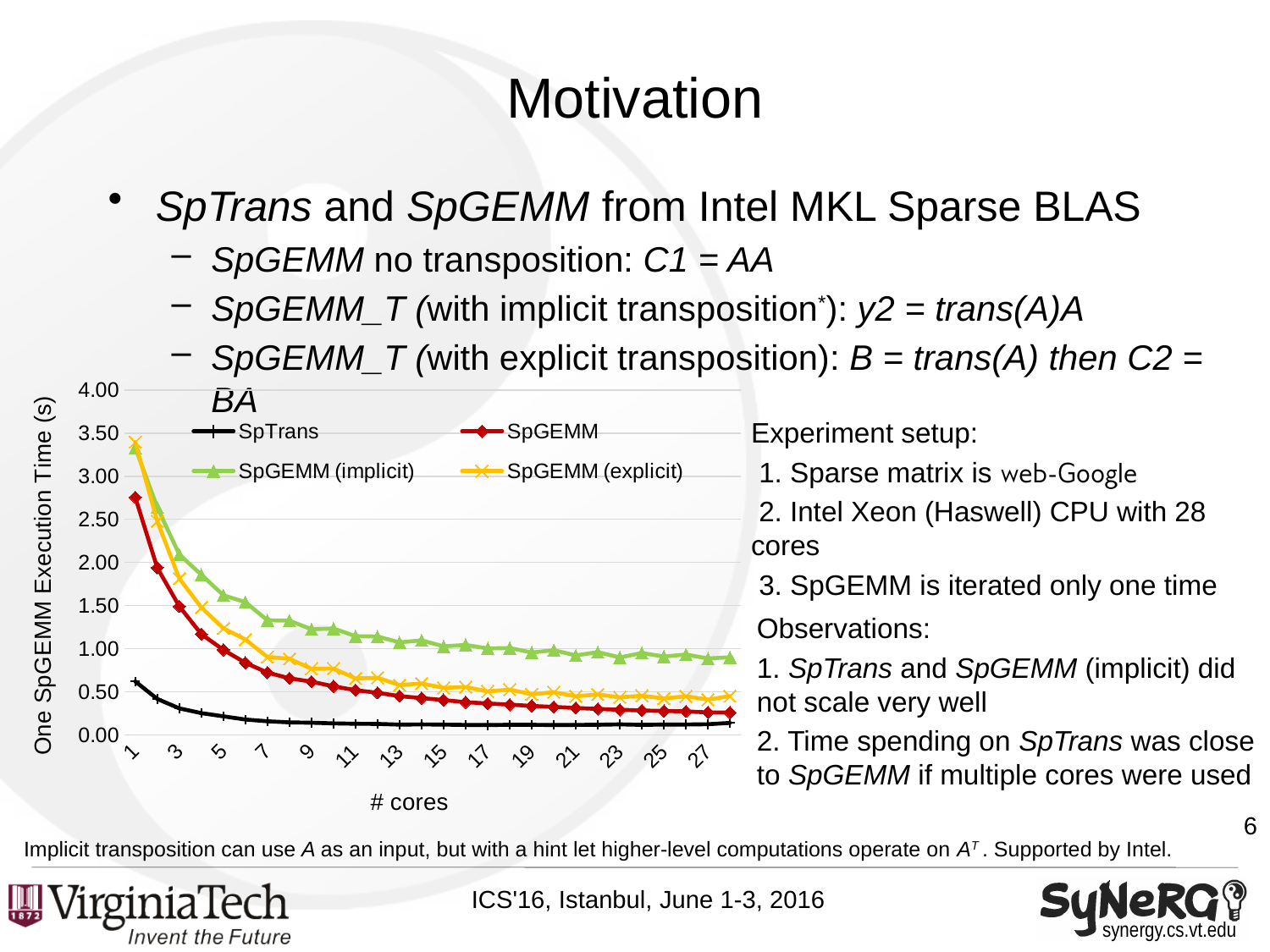

# Motivation
SpTrans and SpGEMM from Intel MKL Sparse BLAS
SpGEMM no transposition: C1 = AA
SpGEMM_T (with implicit transposition*): y2 = trans(A)A
SpGEMM_T (with explicit transposition): B = trans(A) then C2 = BA

### Chart

| Category | SpTrans | SpGEMM | SpGEMM (implicit) | SpGEMM (explicit) |
|---|---|---|---|---|
| 1.0 | 0.620383 | 2.75634 | 3.332399999999999 | 3.395512999999999 |
| 2.0 | 0.417788 | 1.93872 | 2.63994 | 2.479147999999999 |
| 3.0 | 0.308354 | 1.49146 | 2.09222 | 1.813864 |
| 4.0 | 0.253655 | 1.16918 | 1.8576 | 1.477775 |
| 5.0 | 0.216609 | 0.986648 | 1.62027 | 1.236269 |
| 6.0 | 0.179078 | 0.836941 | 1.54011 | 1.106563 |
| 7.0 | 0.15898 | 0.723267 | 1.32973 | 0.904259 |
| 8.0 | 0.146026 | 0.656834 | 1.32486 | 0.882746 |
| 9.0 | 0.142394 | 0.61789 | 1.22542 | 0.767989 |
| 10.0 | 0.134384 | 0.564119 | 1.23442 | 0.769479 |
| 11.0 | 0.130202 | 0.519437 | 1.14549 | 0.655505 |
| 12.0 | 0.128068 | 0.489422 | 1.14142 | 0.663592 |
| 13.0 | 0.120406 | 0.450458 | 1.07327 | 0.578309 |
| 14.0 | 0.122253 | 0.427584 | 1.09693 | 0.597049 |
| 15.0 | 0.119939 | 0.404673 | 1.02704 | 0.546375 |
| 16.0 | 0.116987 | 0.380376 | 1.04406 | 0.556146 |
| 17.0 | 0.114848 | 0.365076 | 1.00318 | 0.50494 |
| 18.0 | 0.118613 | 0.35163 | 1.00829 | 0.525794 |
| 19.0 | 0.117585 | 0.337007 | 0.9562 | 0.472577 |
| 20.0 | 0.115767 | 0.325484 | 0.982853 | 0.495461 |
| 21.0 | 0.116687 | 0.313241 | 0.922572 | 0.448764 |
| 22.0 | 0.118513 | 0.301589 | 0.96023 | 0.469589 |
| 23.0 | 0.123087 | 0.292138 | 0.899033 | 0.436254 |
| 24.0 | 0.11742 | 0.284283 | 0.950418 | 0.455422 |
| 25.0 | 0.120517 | 0.277905 | 0.909848 | 0.423082 |
| 26.0 | 0.121266 | 0.273939 | 0.932033 | 0.448557 |
| 27.0 | 0.124558 | 0.261578 | 0.887008 | 0.410079 |
| 28.0 | 0.139907 | 0.260629 | 0.900702 | 0.450917 |
Experiment setup:
 1. Sparse matrix is web-Google
 2. Intel Xeon (Haswell) CPU with 28 cores
 3. SpGEMM is iterated only one time

Observations:
1. SpTrans and SpGEMM (implicit) did not scale very well
2. Time spending on SpTrans was close to SpGEMM if multiple cores were used
6
Implicit transposition can use A as an input, but with a hint let higher-level computations operate on AT . Supported by Intel.
ICS'16, Istanbul, June 1-3, 2016